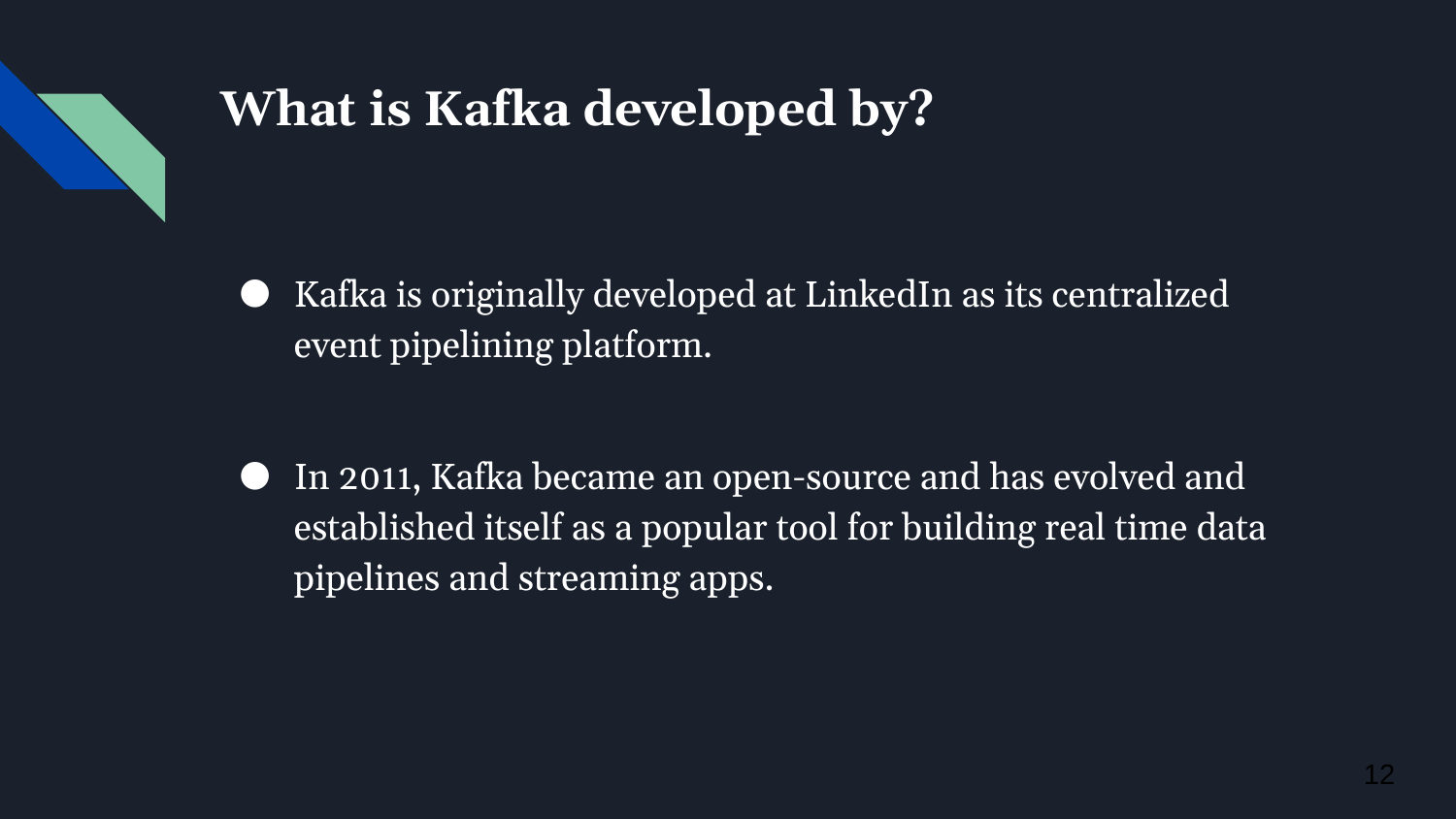

# What is Kafka developed by?

Kafka is originally developed at LinkedIn as its centralized event pipelining platform.

In 2011, Kafka became an open-source and has evolved and established itself as a popular tool for building real time data pipelines and streaming apps.

12